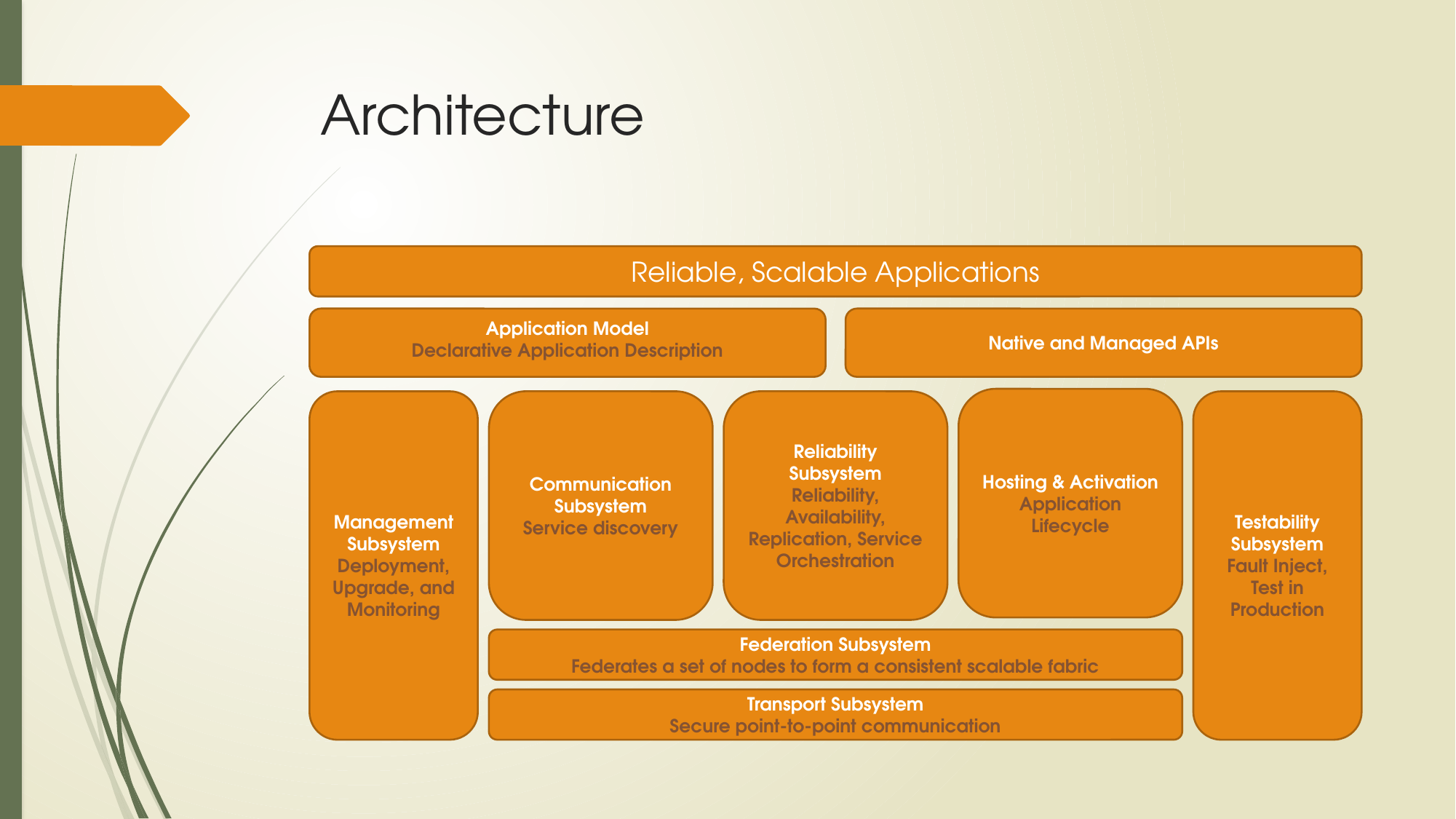

# Architecture
Reliable, Scalable Applications
Application Model
Declarative Application Description
Native and Managed APIs
Hosting & Activation
Application Lifecycle
Management
Subsystem
Deployment, Upgrade, and Monitoring
Communication
Subsystem
Service discovery
Reliability
Subsystem
Reliability, Availability, Replication, Service Orchestration
Testability
Subsystem
Fault Inject,
Test in Production
Federation Subsystem
Federates a set of nodes to form a consistent scalable fabric
Transport Subsystem
Secure point-to-point communication